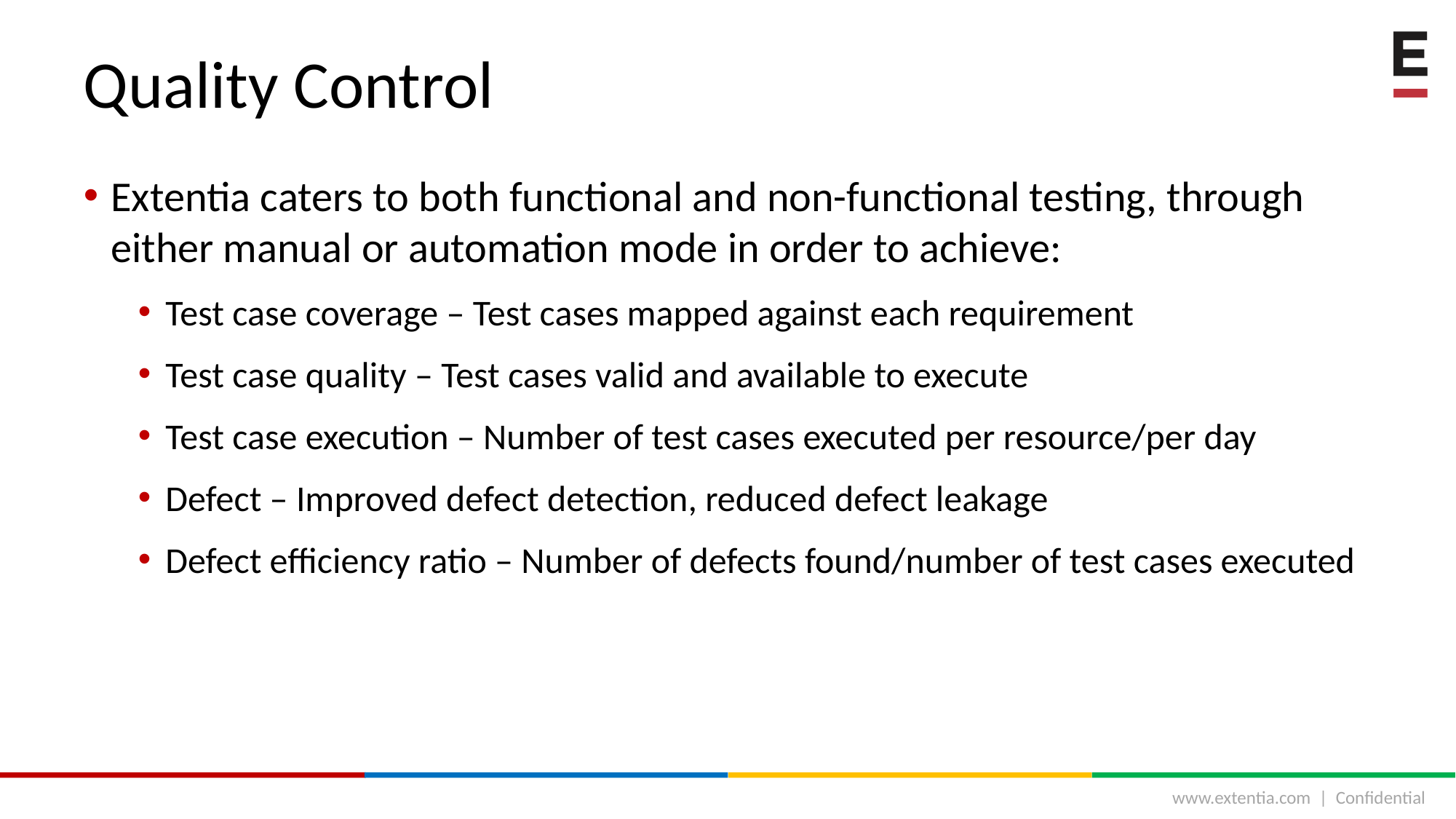

# Quality Control
Extentia caters to both functional and non-functional testing, through either manual or automation mode in order to achieve:
Test case coverage – Test cases mapped against each requirement
Test case quality – Test cases valid and available to execute
Test case execution – Number of test cases executed per resource/per day
Defect – Improved defect detection, reduced defect leakage
Defect efficiency ratio – Number of defects found/number of test cases executed